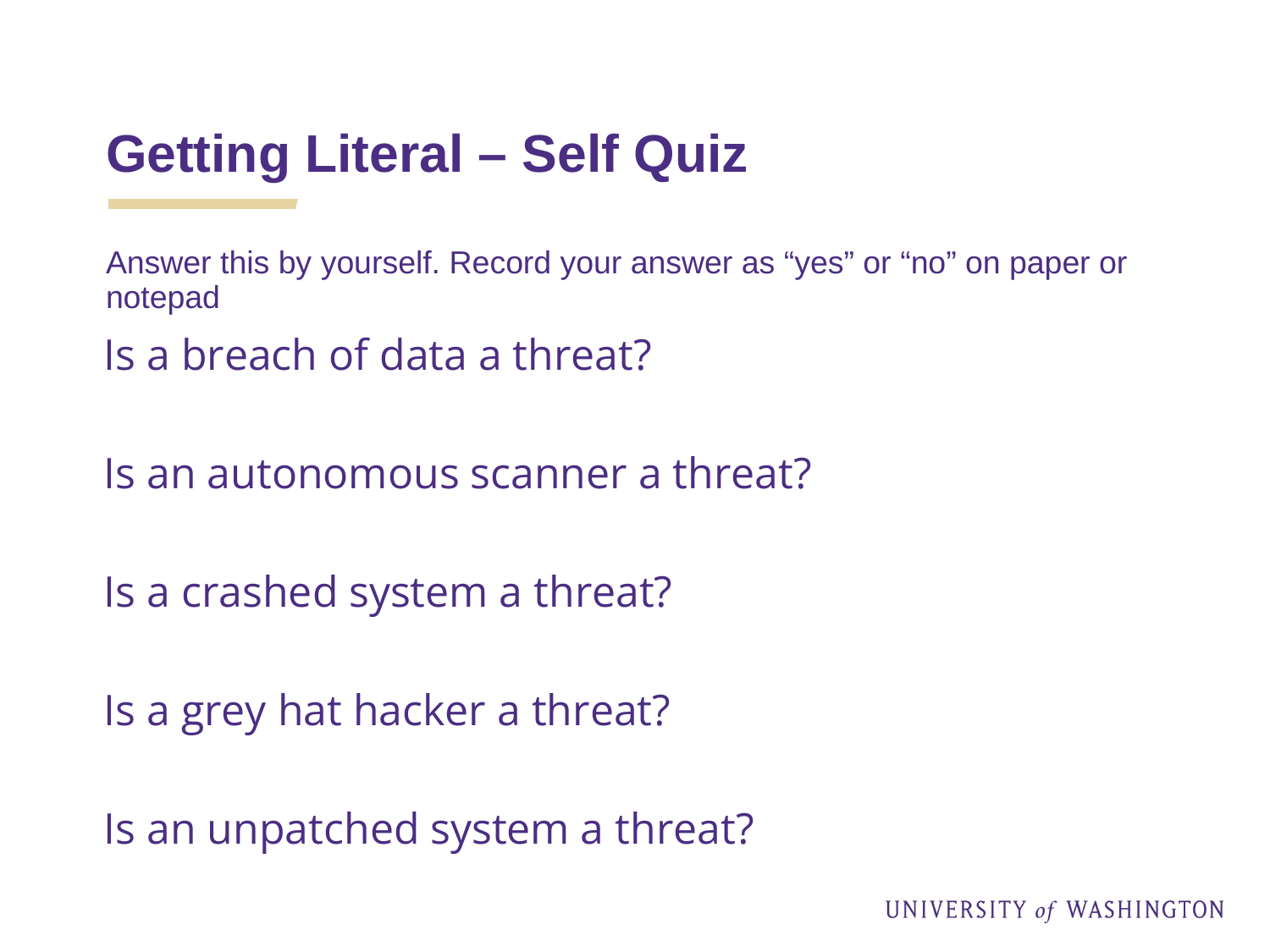

# Getting Literal – Self Quiz
Answer this by yourself. Record your answer as “yes” or “no” on paper or notepad
Is a breach of data a threat?

Is an autonomous scanner a threat?

Is a crashed system a threat?

Is a grey hat hacker a threat?

Is an unpatched system a threat?